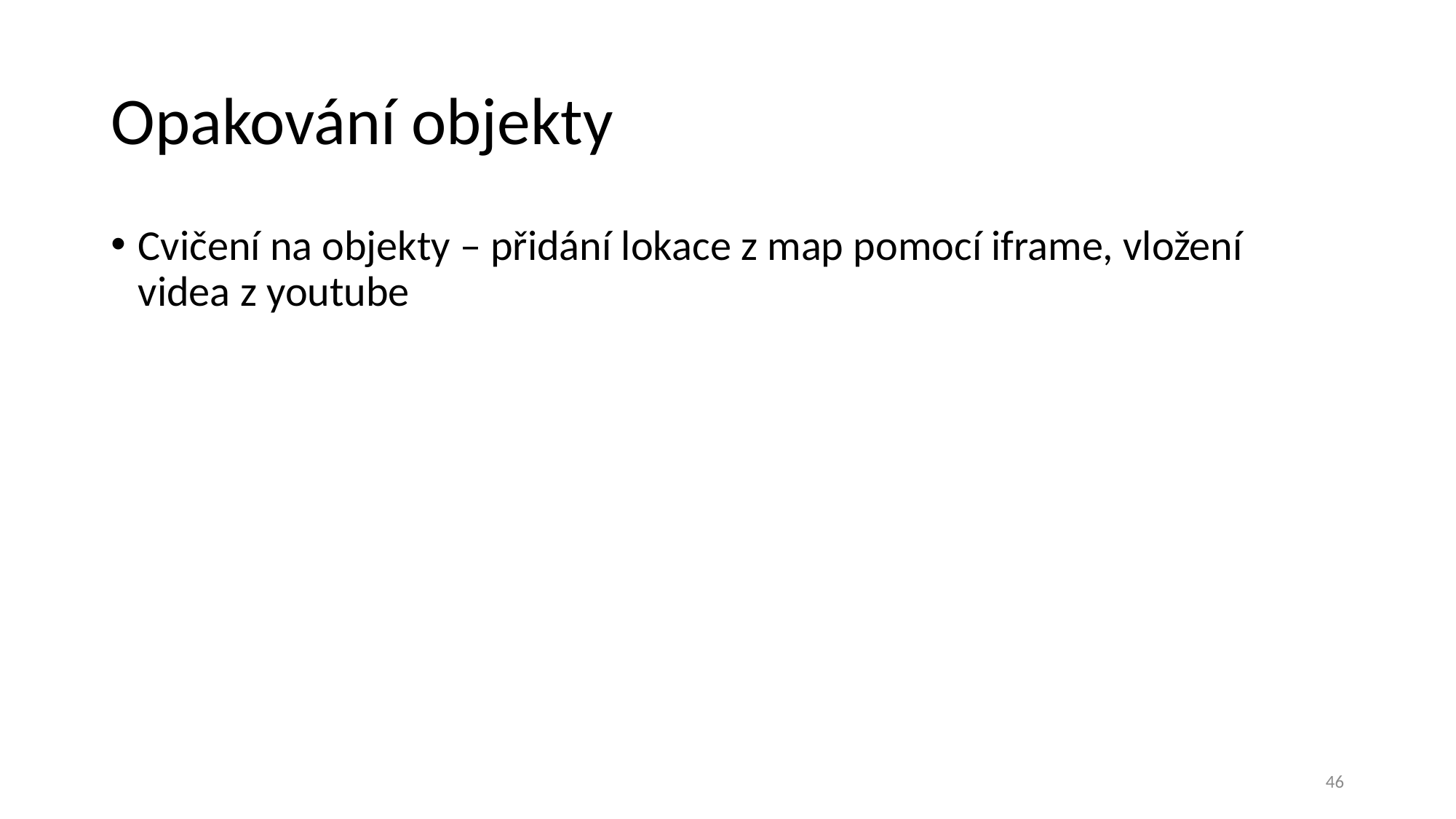

# Opakování objekty
Cvičení na objekty – přidání lokace z map pomocí iframe, vložení videa z youtube
46